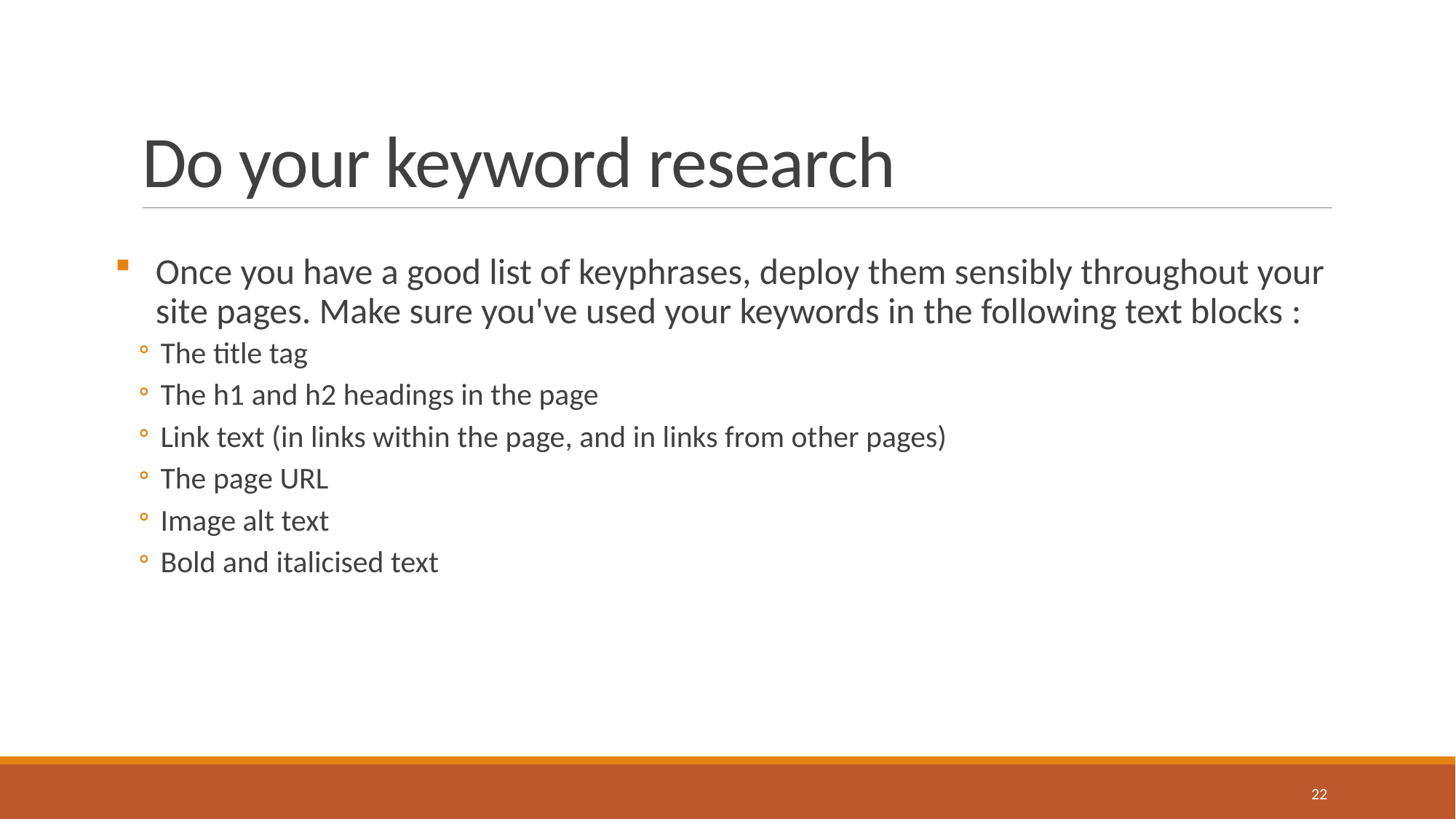

# Do your keyword research
Once you have a good list of keyphrases, deploy them sensibly throughout your site pages. Make sure you've used your keywords in the following text blocks :
The title tag
The h1 and h2 headings in the page
Link text (in links within the page, and in links from other pages)
The page URL
Image alt text
Bold and italicised text
22